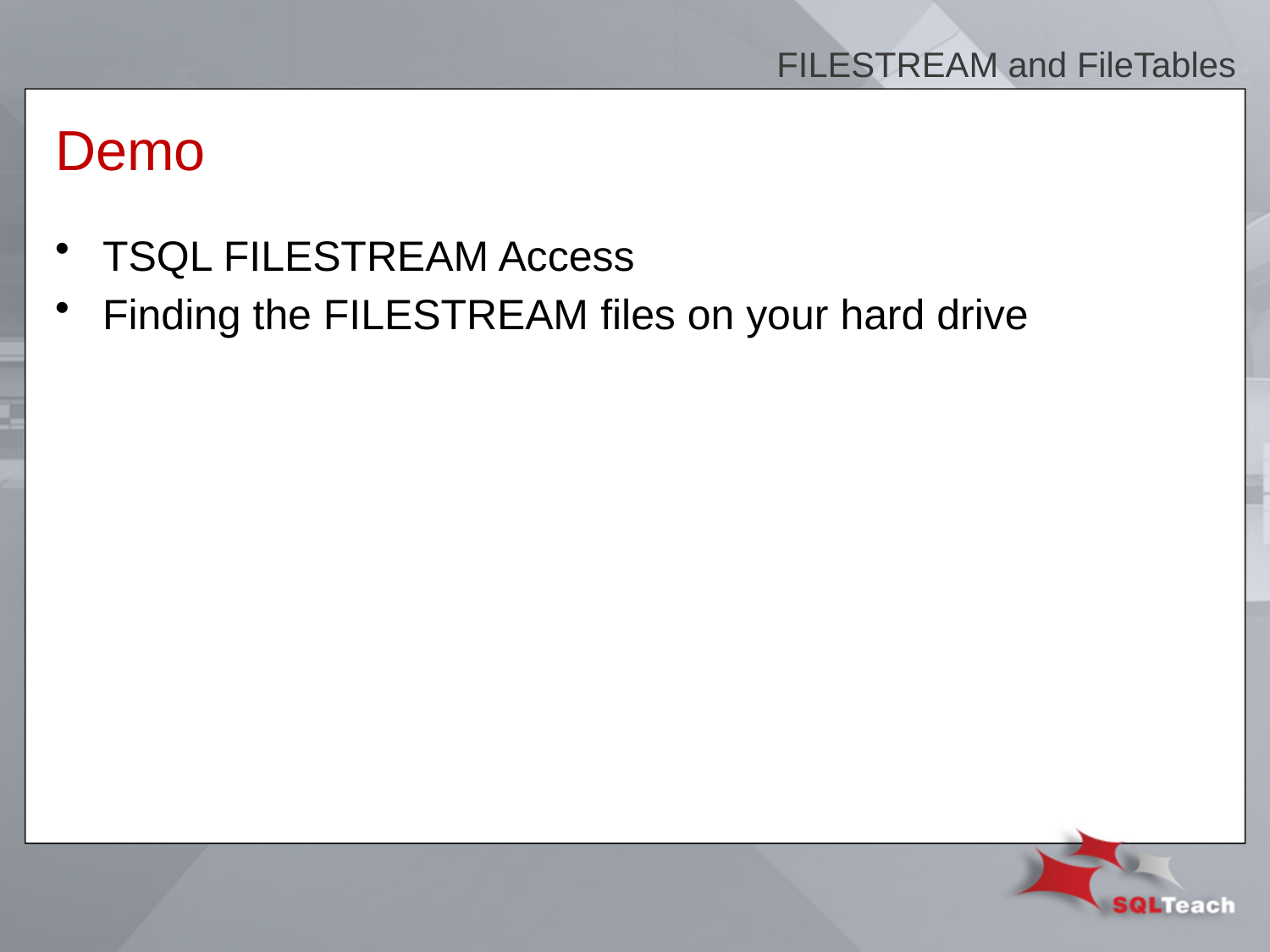

FILESTREAM and FileTables
# Demo
TSQL FILESTREAM Access
Finding the FILESTREAM files on your hard drive